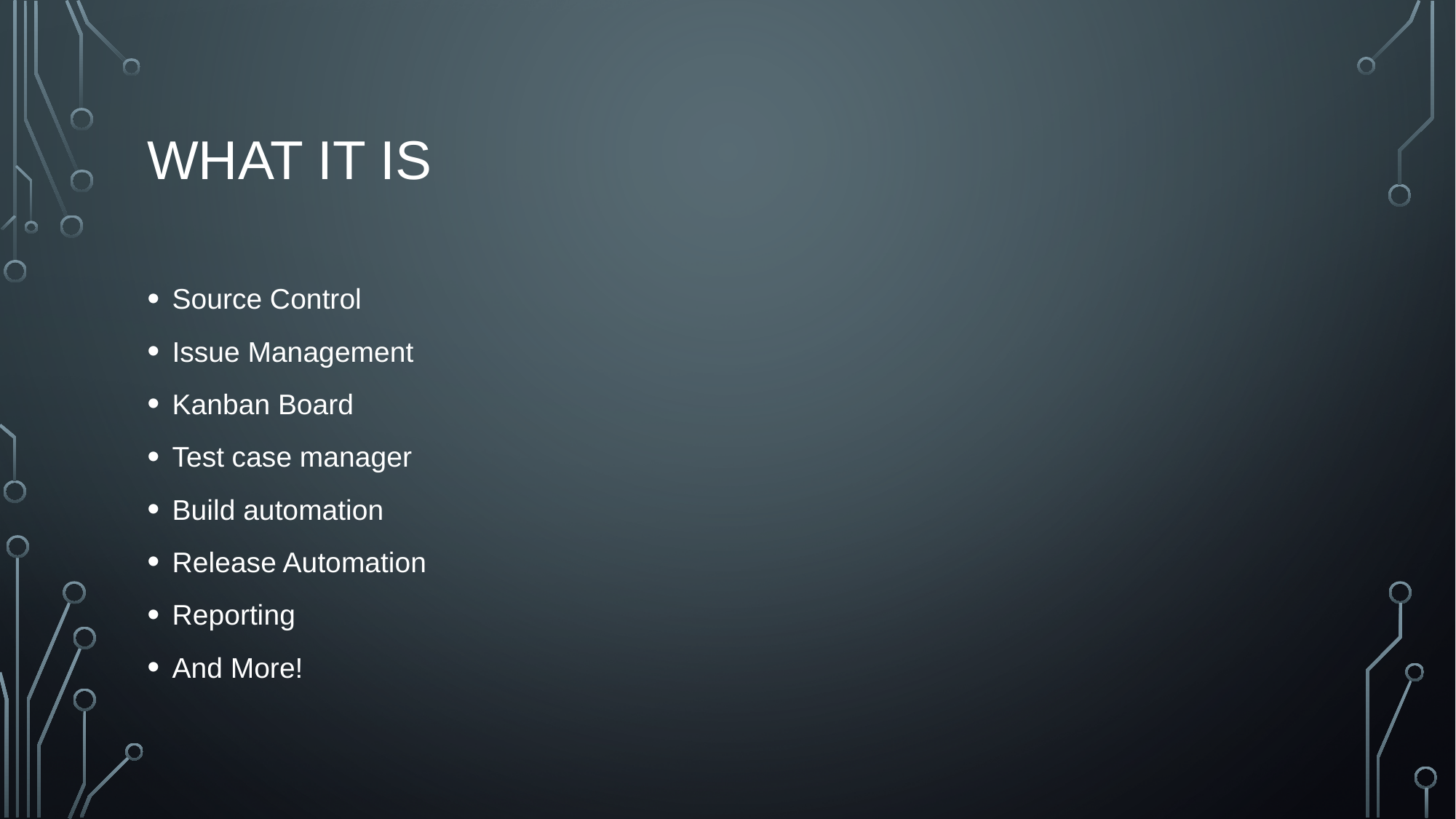

# What it Is
Source Control
Issue Management
Kanban Board
Test case manager
Build automation
Release Automation
Reporting
And More!